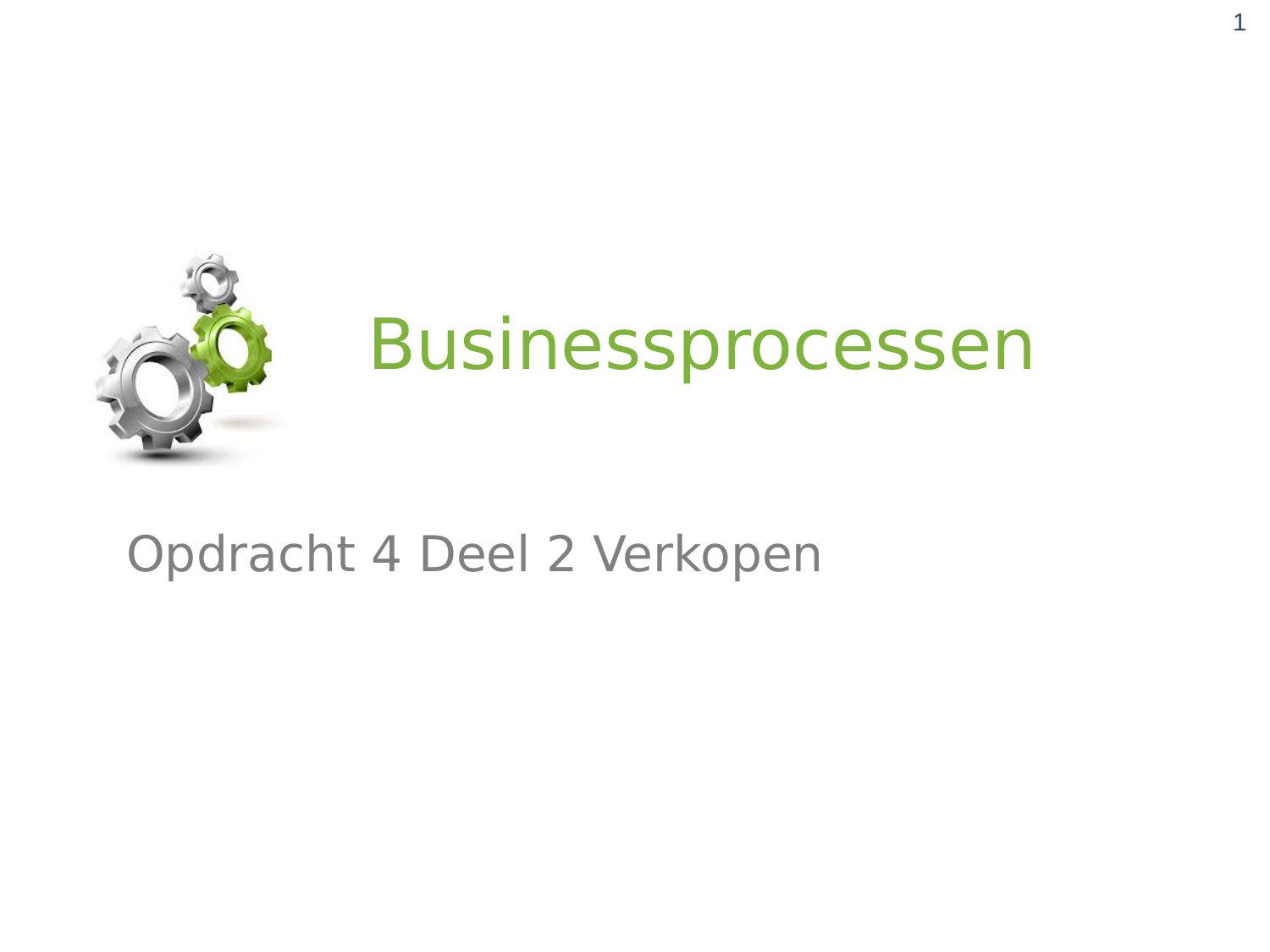

1
# Businessprocessen
Opdracht 4 Deel 2 Verkopen